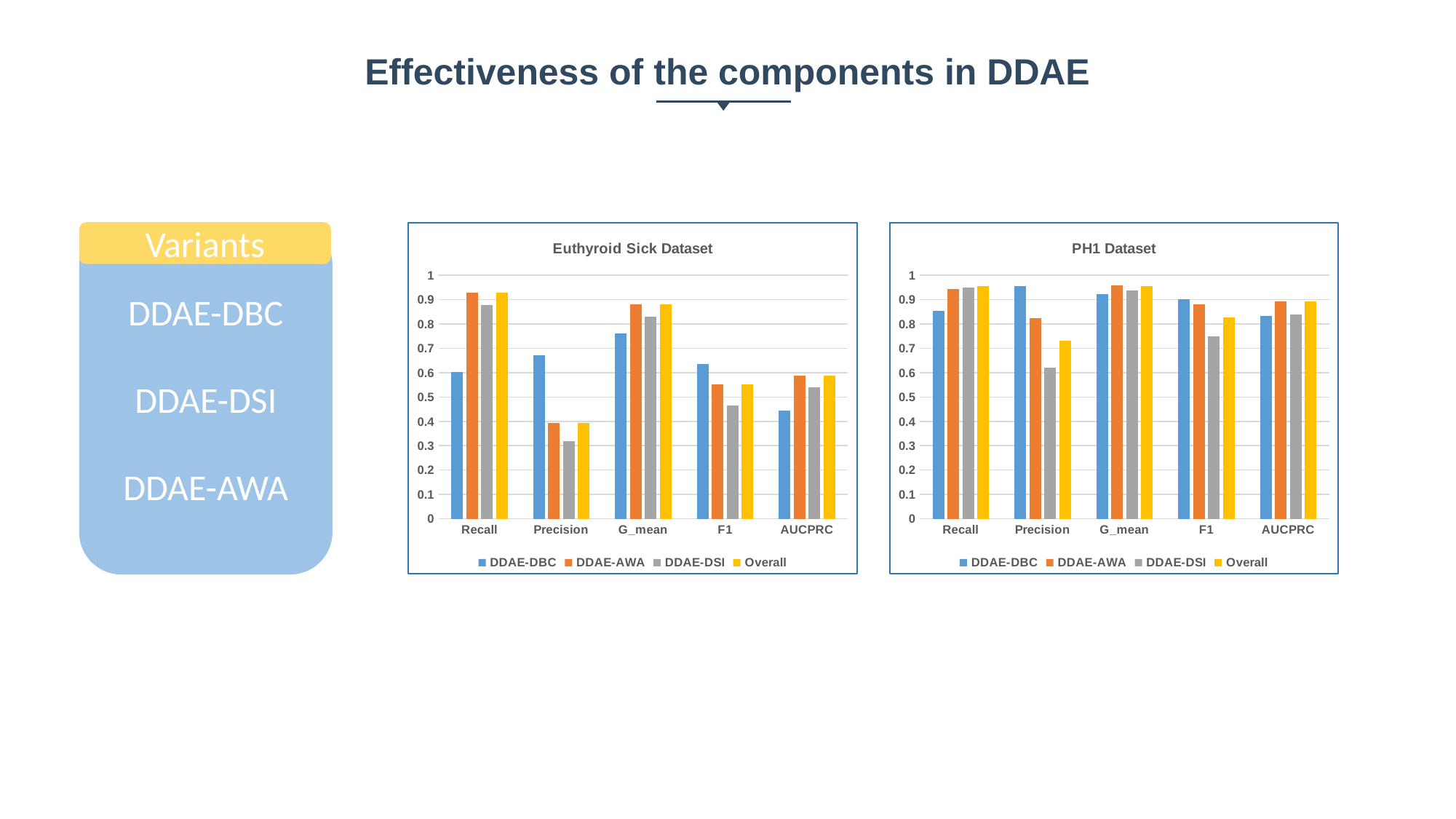

Effectiveness of the components in DDAE
DDAE-DBC

DDAE-DSI

DDAE-AWA
Variants

### Chart: Euthyroid Sick Dataset

| Category | DDAE-DBC | DDAE-AWA | DDAE-DSI | Overall |
|---|---|---|---|---|
| Recall | 0.602 | 0.9286 | 0.8776 | 0.9286 |
| Precision | 0.6705 | 0.3922 | 0.3173 | 0.3922 |
| G_mean | 0.7626 | 0.8802 | 0.8287 | 0.8802 |
| F1 | 0.6344 | 0.5515 | 0.4661 | 0.5515 |
| AUCPRC | 0.4447 | 0.5867 | 0.5392 | 0.5867 |

### Chart: PH1 Dataset

| Category | DDAE-DBC | DDAE-AWA | DDAE-DSI | Overall |
|---|---|---|---|---|
| Recall | 0.8538 | 0.9435 | 0.9487 | 0.9564 |
| Precision | 0.9542 | 0.8233 | 0.6208 | 0.7299 |
| G_mean | 0.9216 | 0.9585 | 0.9365 | 0.9552 |
| F1 | 0.9012 | 0.8793 | 0.7505 | 0.828 |
| AUCPRC | 0.8316 | 0.8912 | 0.8385 | 0.8912 |